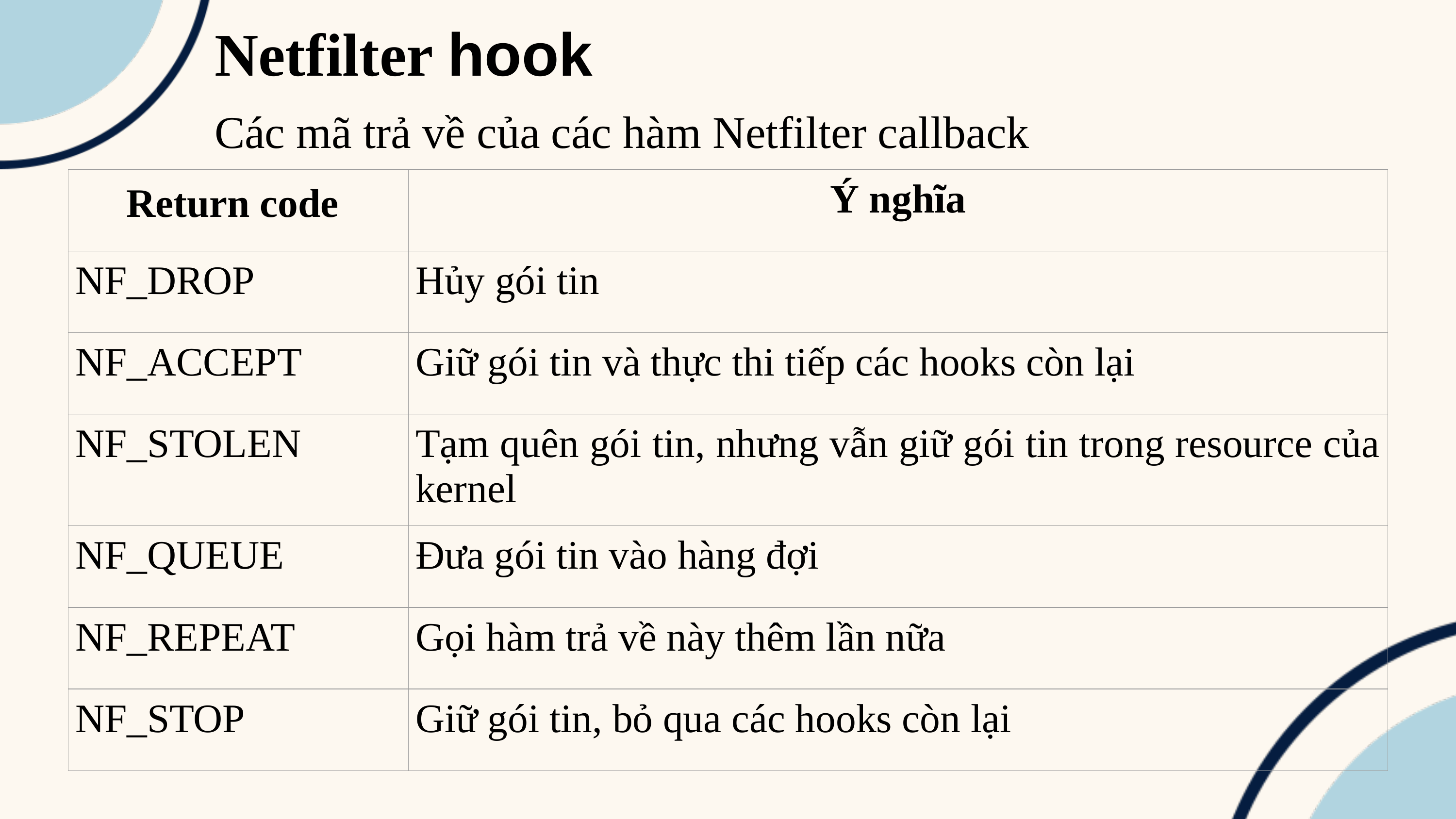

Netfilter hook

Các mã trả về của các hàm Netfilter callback
| Return code | Ý nghĩa |
| --- | --- |
| NF\_DROP | Hủy gói tin |
| NF\_ACCEPT | Giữ gói tin và thực thi tiếp các hooks còn lại |
| NF\_STOLEN | Tạm quên gói tin, nhưng vẫn giữ gói tin trong resource của kernel |
| NF\_QUEUE | Đưa gói tin vào hàng đợi |
| NF\_REPEAT | Gọi hàm trả về này thêm lần nữa |
| NF\_STOP | Giữ gói tin, bỏ qua các hooks còn lại |